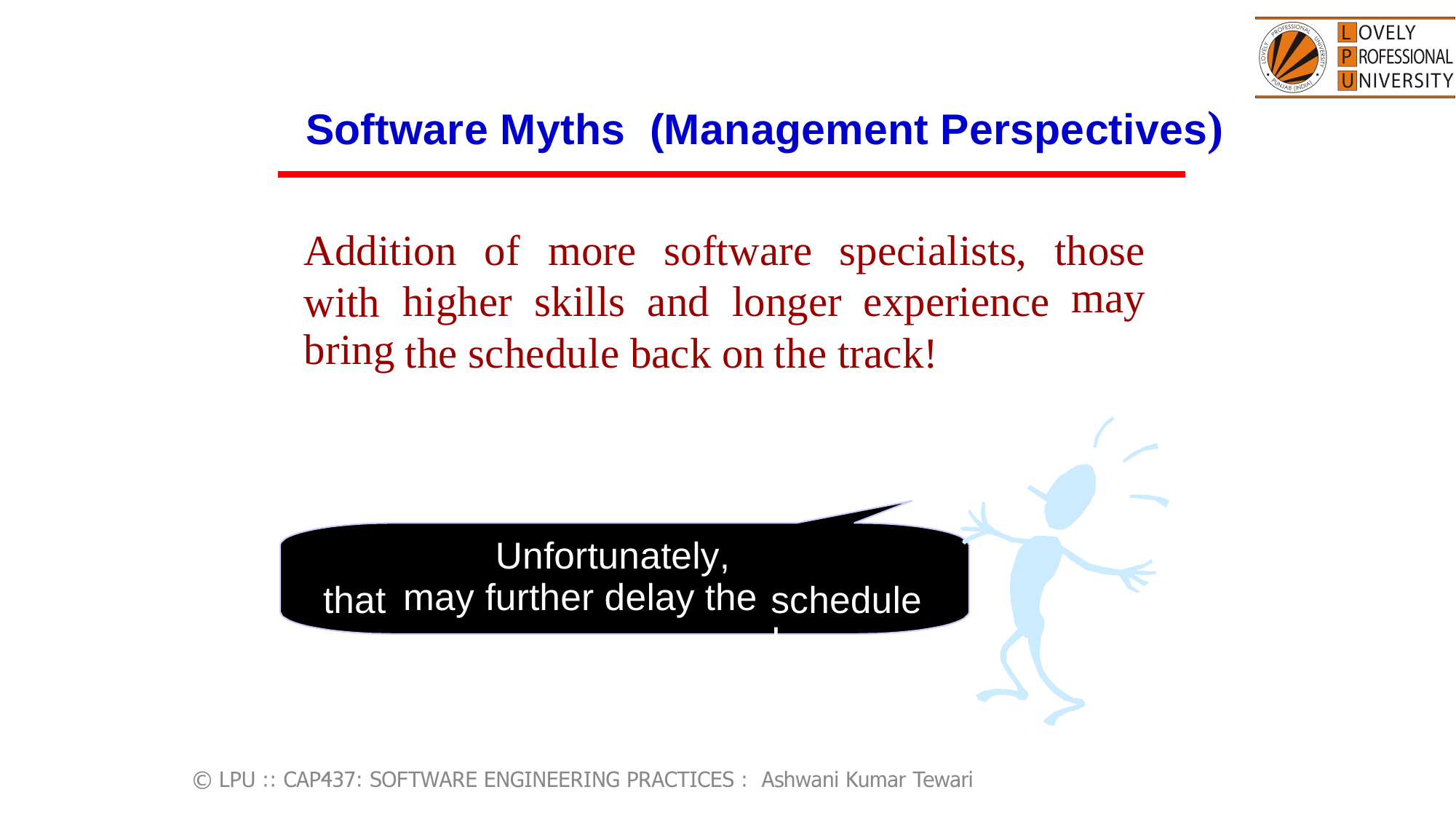

(Management Perspectives)
Software Myths

Addition
of  more
software
specialists,
those
may
with
bring
higher
skills
and  longer
experience
the schedule back on
the track!

Unfortunately,
may further delay the

that
schedule!

© LPU :: CAP437: SOFTWARE ENGINEERING PRACTICES :  Ashwani Kumar Tewari